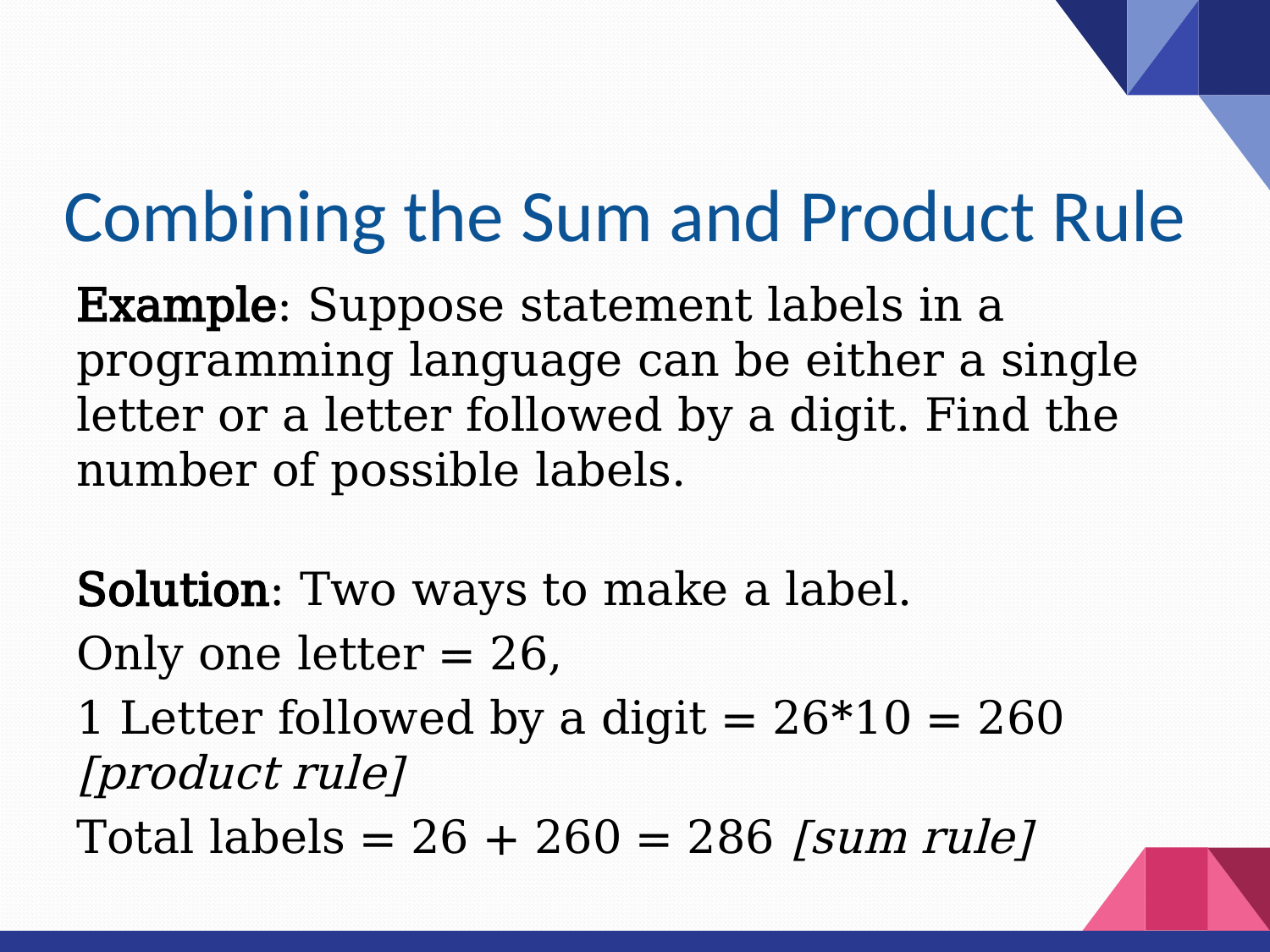

# Combining the Sum and Product Rule
Example: Suppose statement labels in a programming language can be either a single letter or a letter followed by a digit. Find the number of possible labels.

Solution: Two ways to make a label.
Only one letter = 26,
1 Letter followed by a digit = 26*10 = 260 [product rule]
Total labels = 26 + 260 = 286 [sum rule]